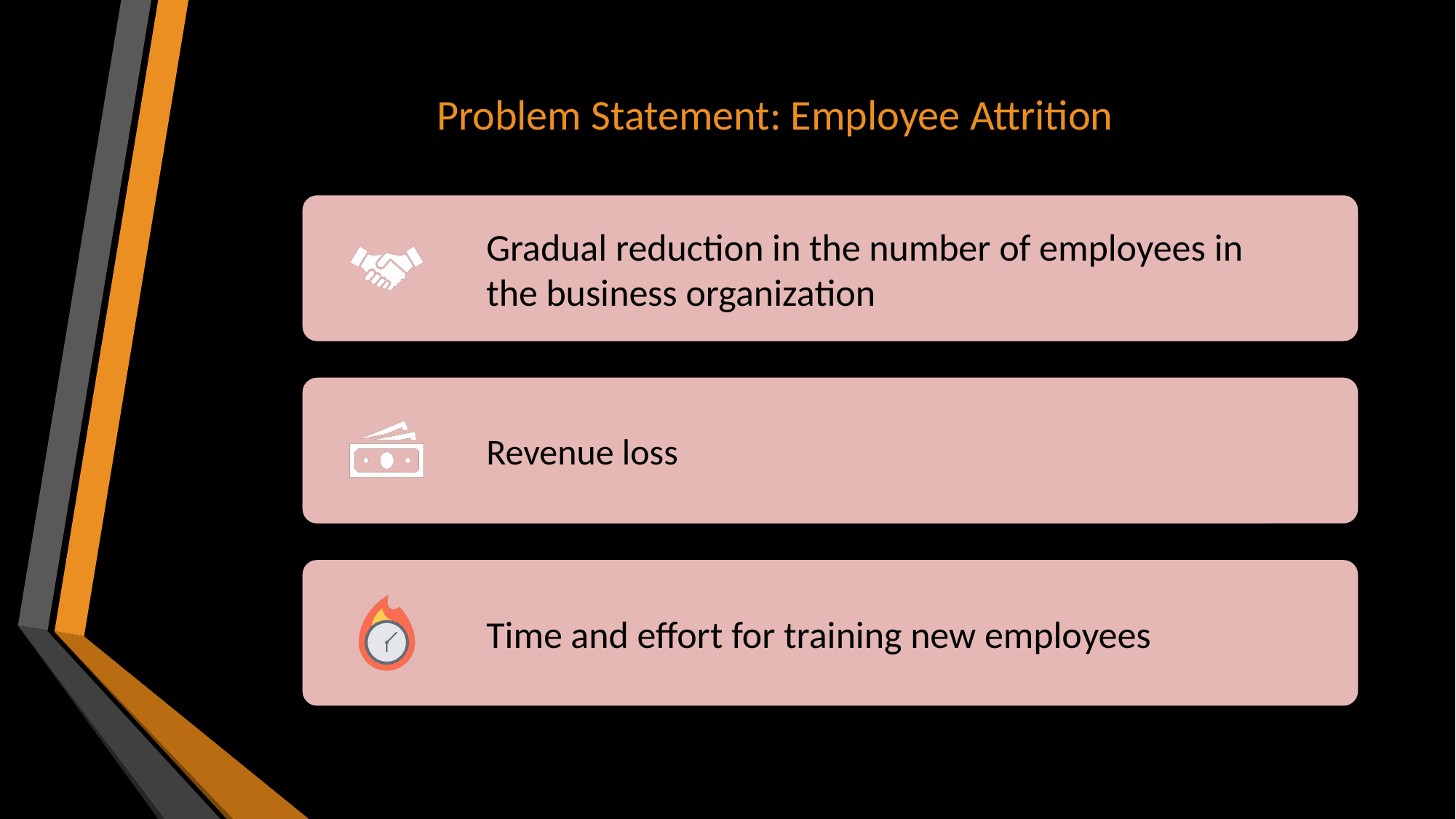

Problem Statement: Employee Attrition
Gradual reduction in the number of employees in the business organization
Revenue loss
Time and effort for training new employees